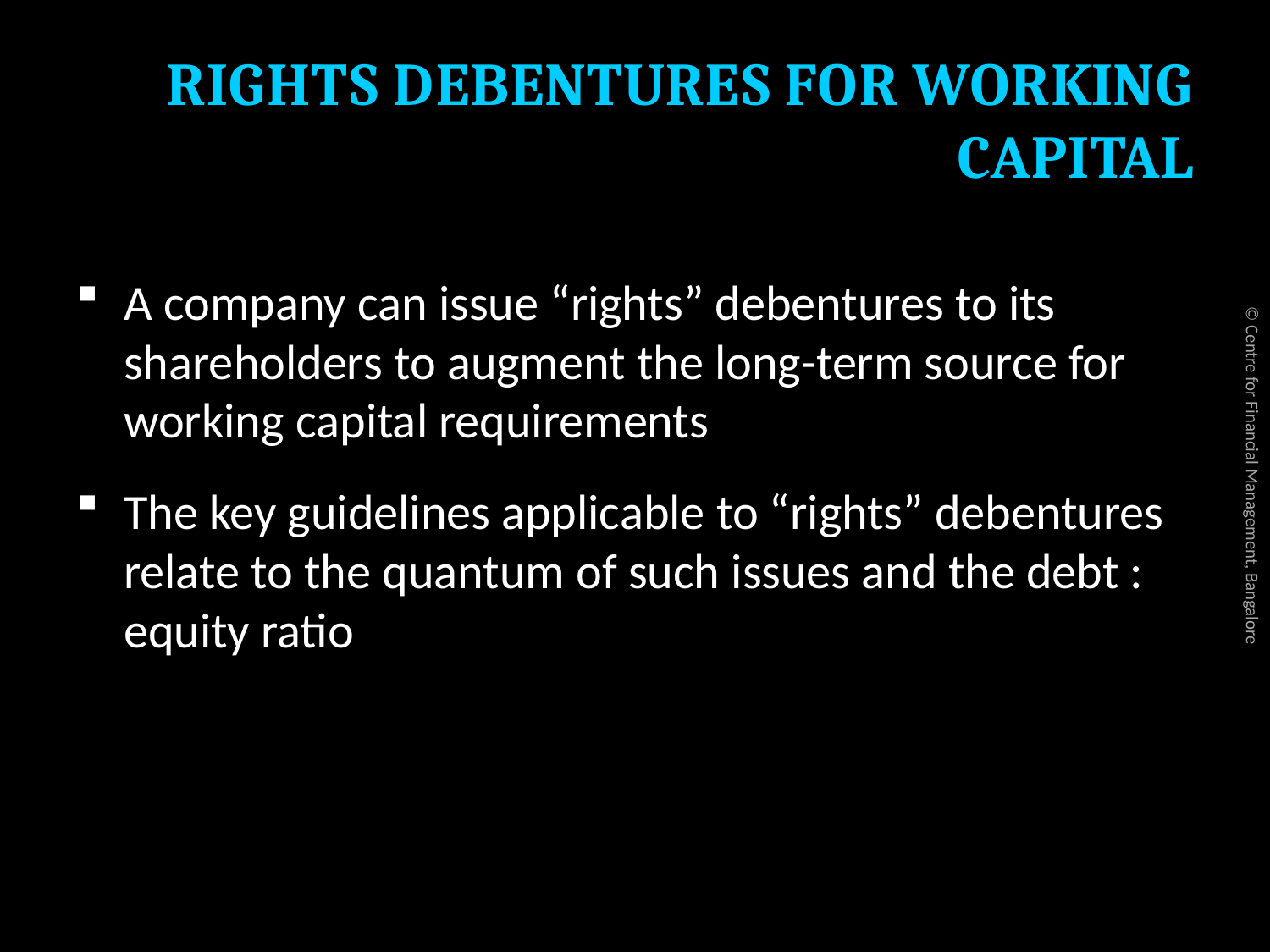

# RIGHTS DEBENTURES FOR WORKING CAPITAL
A company can issue “rights” debentures to its  shareholders to augment the long-term source for working capital requirements
The key guidelines applicable to “rights” debentures relate to the quantum of such issues and the debt : equity ratio